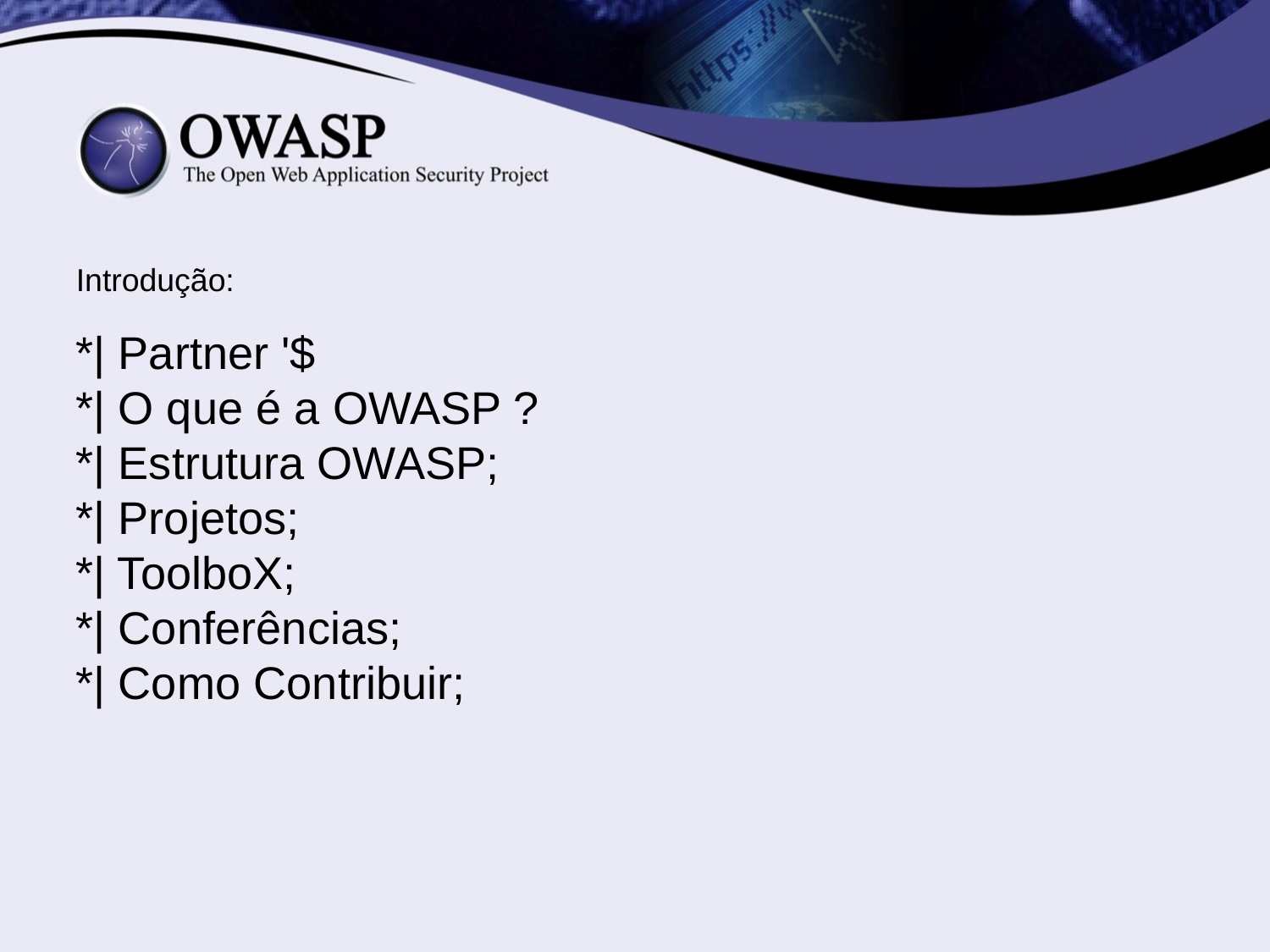

Introdução:
*| Partner '$
*| O que é a OWASP ?
*| Estrutura OWASP;
*| Projetos;
*| ToolboX;
*| Conferências;
*| Como Contribuir;